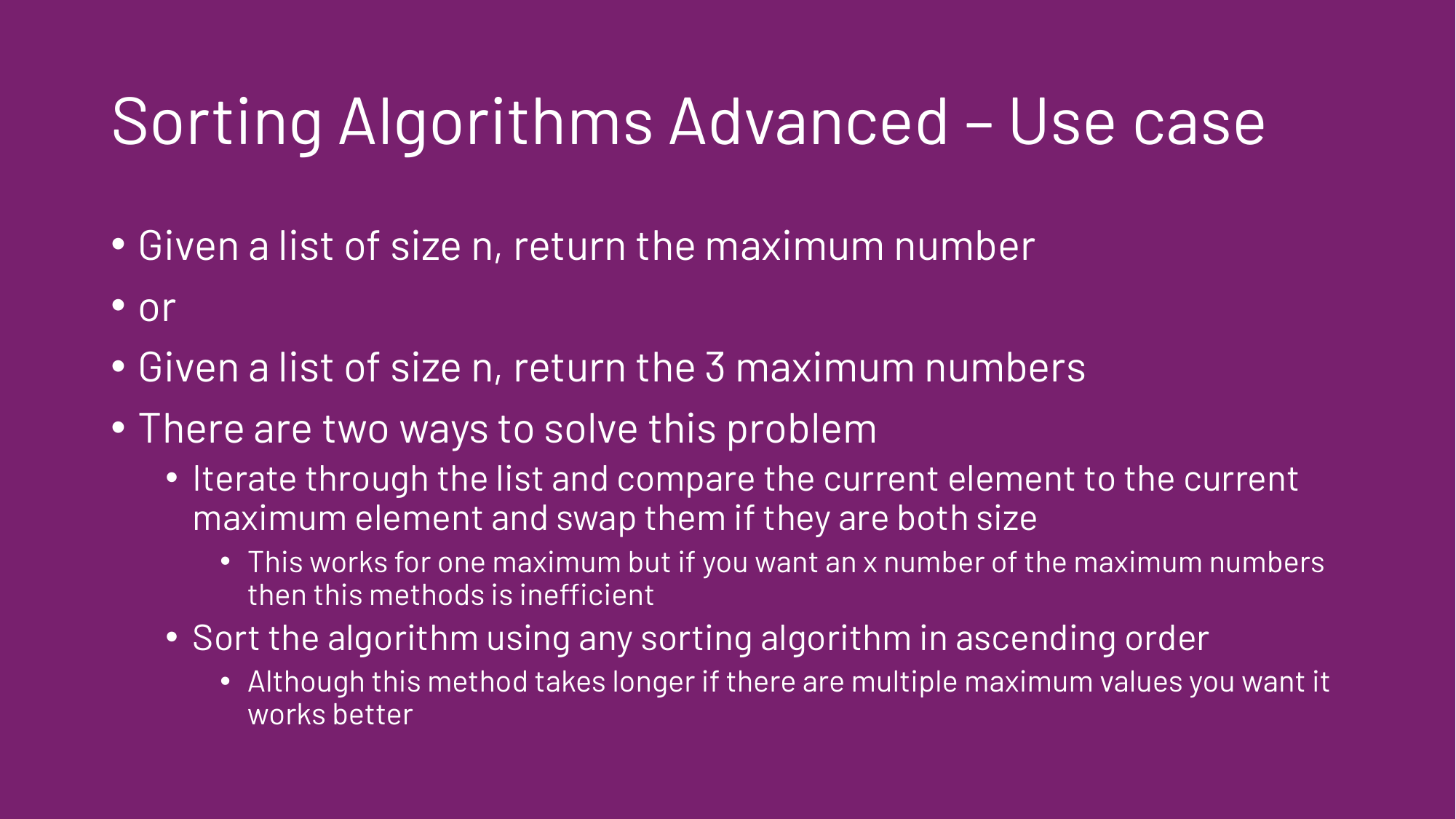

# Sorting Algorithms Advanced – Use case
Given a list of size n, return the maximum number
or
Given a list of size n, return the 3 maximum numbers
There are two ways to solve this problem
Iterate through the list and compare the current element to the current maximum element and swap them if they are both size
This works for one maximum but if you want an x number of the maximum numbers then this methods is inefficient
Sort the algorithm using any sorting algorithm in ascending order
Although this method takes longer if there are multiple maximum values you want it works better